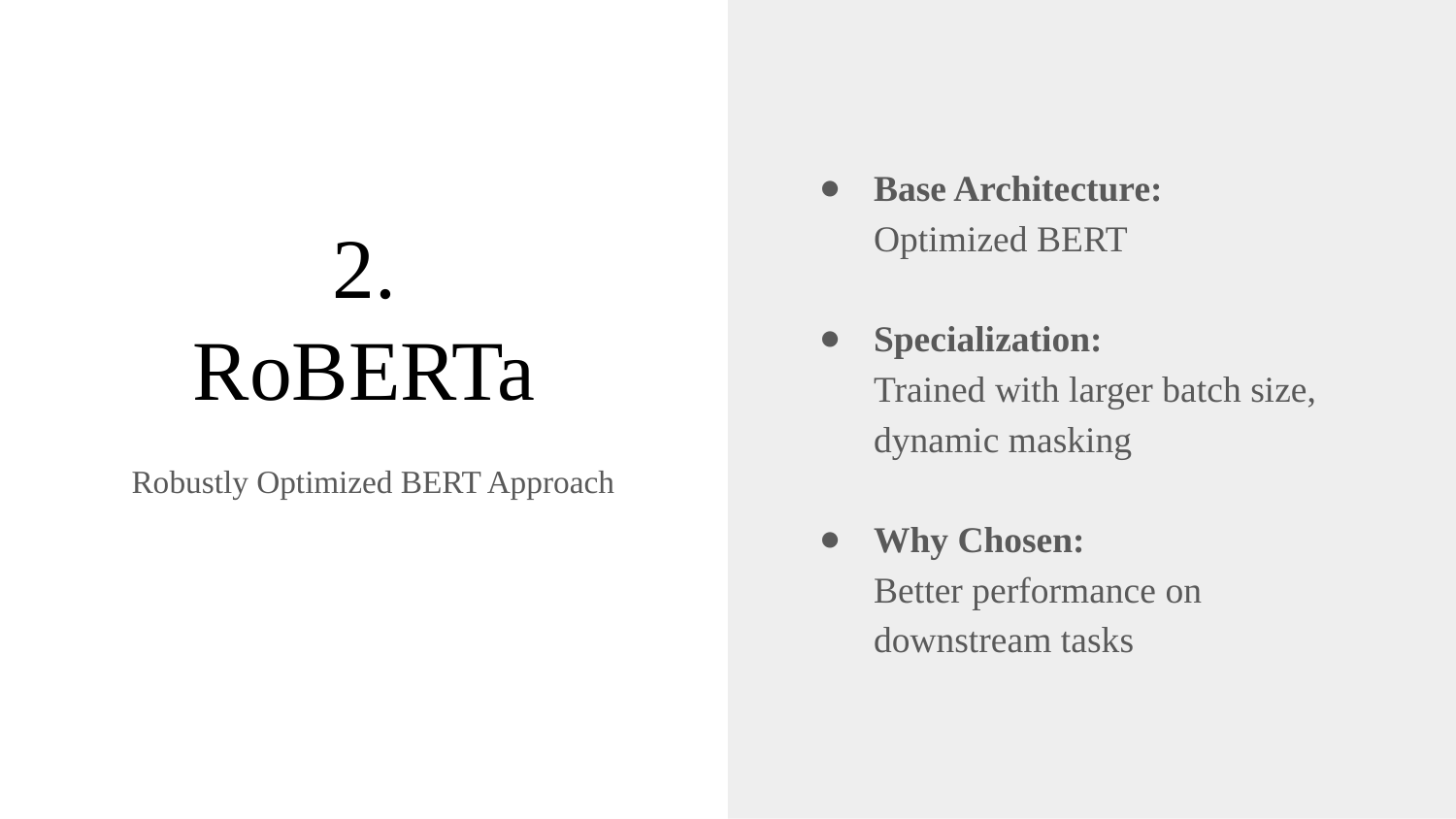

Base Architecture:
Optimized BERT

Specialization:
Trained with larger batch size, dynamic masking

Why Chosen:
Better performance on downstream tasks
# 2. RoBERTa
Robustly Optimized BERT Approach